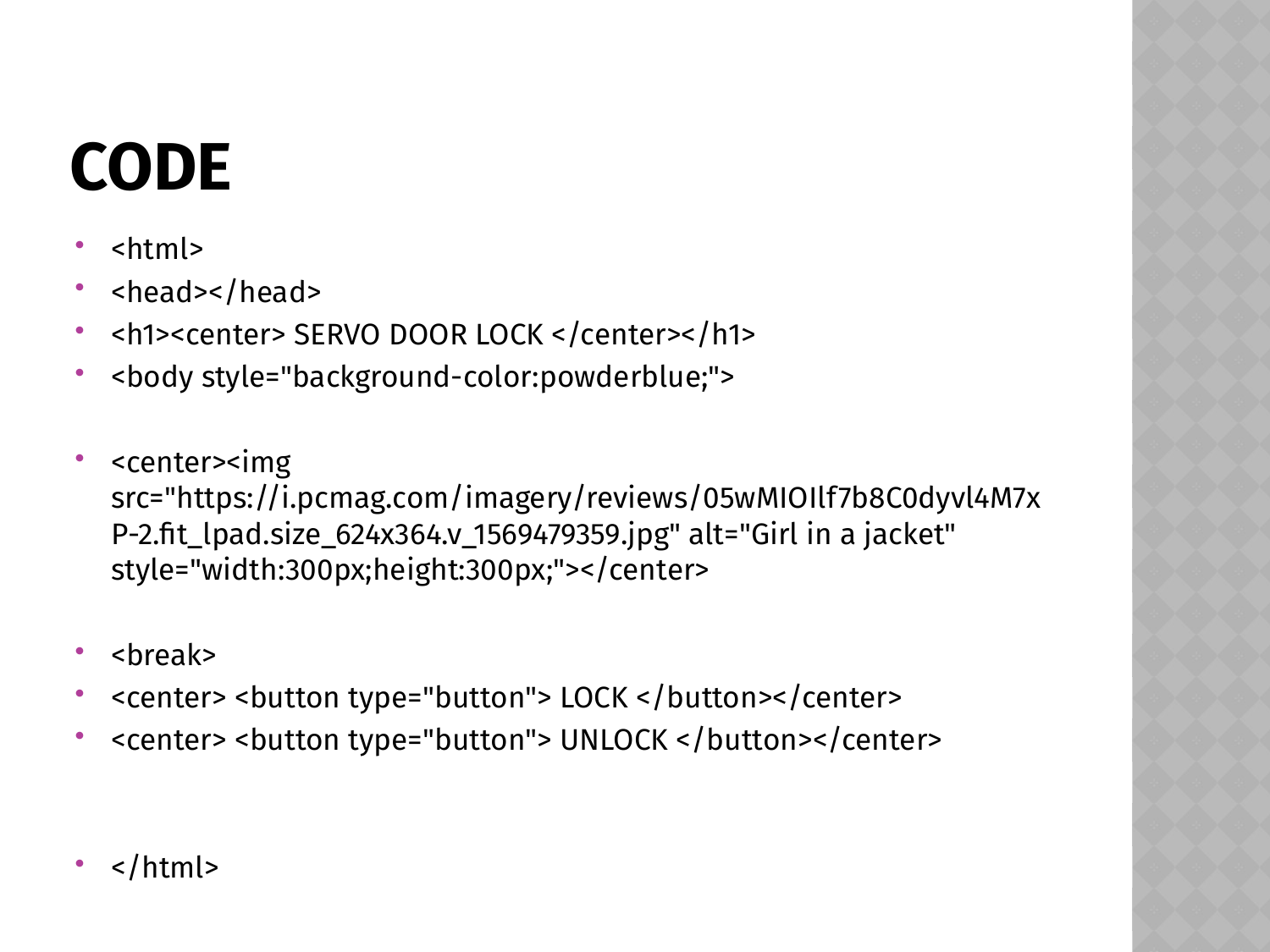

# code
<html>
<head></head>
<h1><center> SERVO DOOR LOCK </center></h1>
<body style="background-color:powderblue;">

<center><img src="https://i.pcmag.com/imagery/reviews/05wMIOIlf7b8C0dyvl4M7xP-2.fit_lpad.size_624x364.v_1569479359.jpg" alt="Girl in a jacket" style="width:300px;height:300px;"></center>

<break>
<center> <button type="button"> LOCK </button></center>
<center> <button type="button"> UNLOCK </button></center>

</html>